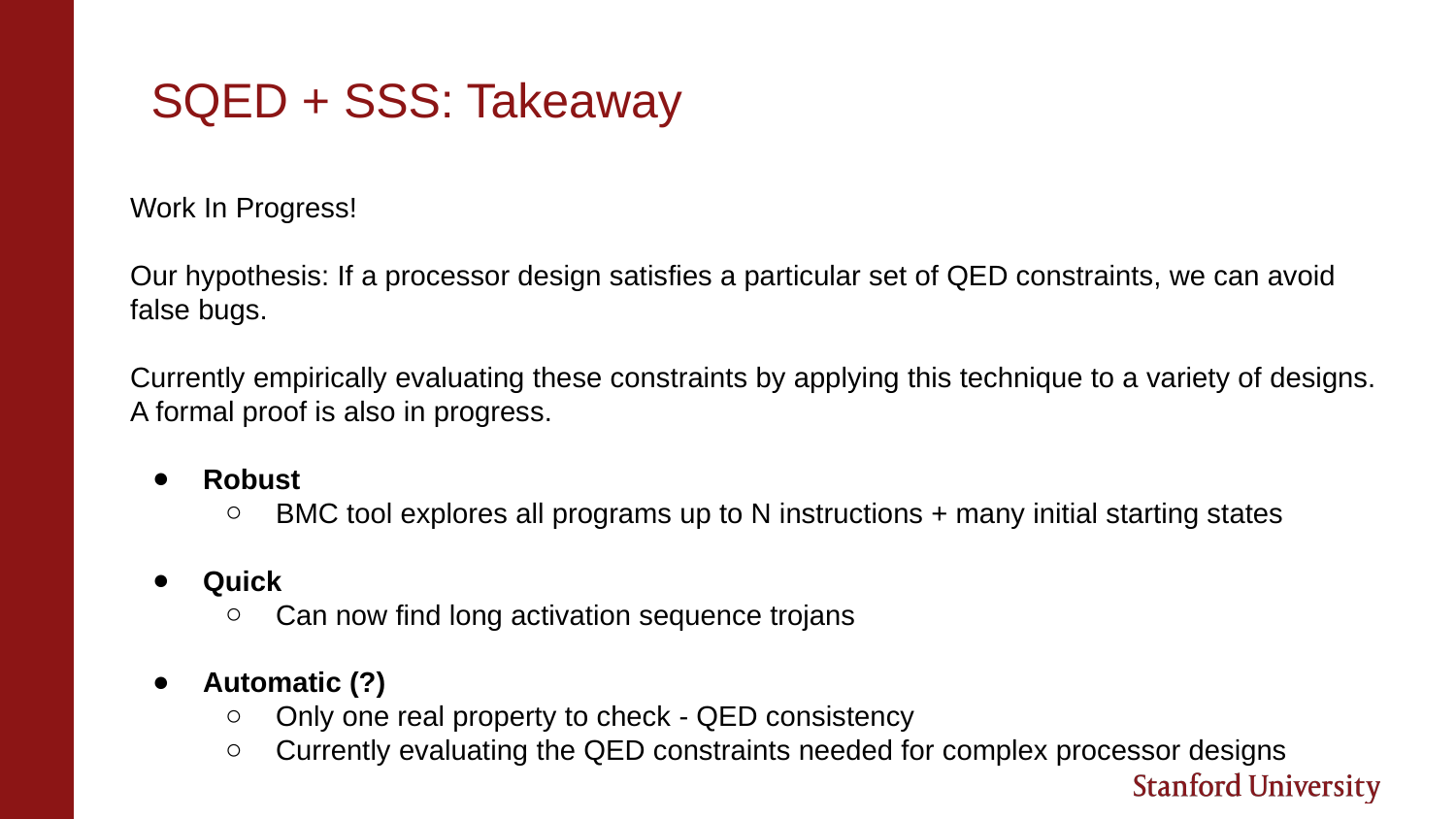

# SQED + SSS: Takeaway

Work In Progress!
Our hypothesis: If a processor design satisfies a particular set of QED constraints, we can avoid false bugs.
Currently empirically evaluating these constraints by applying this technique to a variety of designs.
A formal proof is also in progress.

Robust
BMC tool explores all programs up to N instructions + many initial starting states
Quick
Can now find long activation sequence trojans
Automatic (?)
Only one real property to check - QED consistency
Currently evaluating the QED constraints needed for complex processor designs